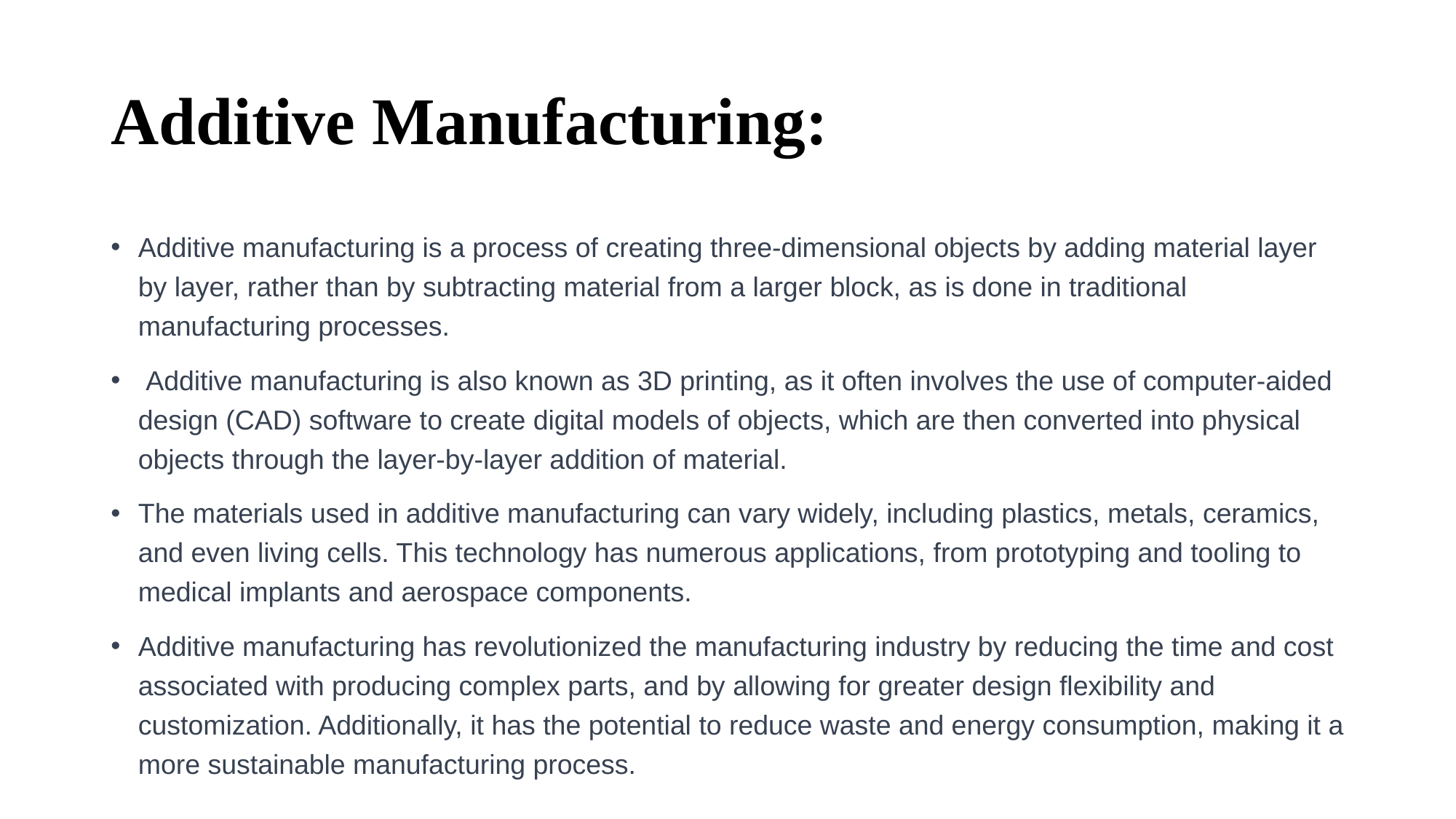

# Additive Manufacturing:
Additive manufacturing is a process of creating three-dimensional objects by adding material layer by layer, rather than by subtracting material from a larger block, as is done in traditional manufacturing processes.
 Additive manufacturing is also known as 3D printing, as it often involves the use of computer-aided design (CAD) software to create digital models of objects, which are then converted into physical objects through the layer-by-layer addition of material.
The materials used in additive manufacturing can vary widely, including plastics, metals, ceramics, and even living cells. This technology has numerous applications, from prototyping and tooling to medical implants and aerospace components.
Additive manufacturing has revolutionized the manufacturing industry by reducing the time and cost associated with producing complex parts, and by allowing for greater design flexibility and customization. Additionally, it has the potential to reduce waste and energy consumption, making it a more sustainable manufacturing process.